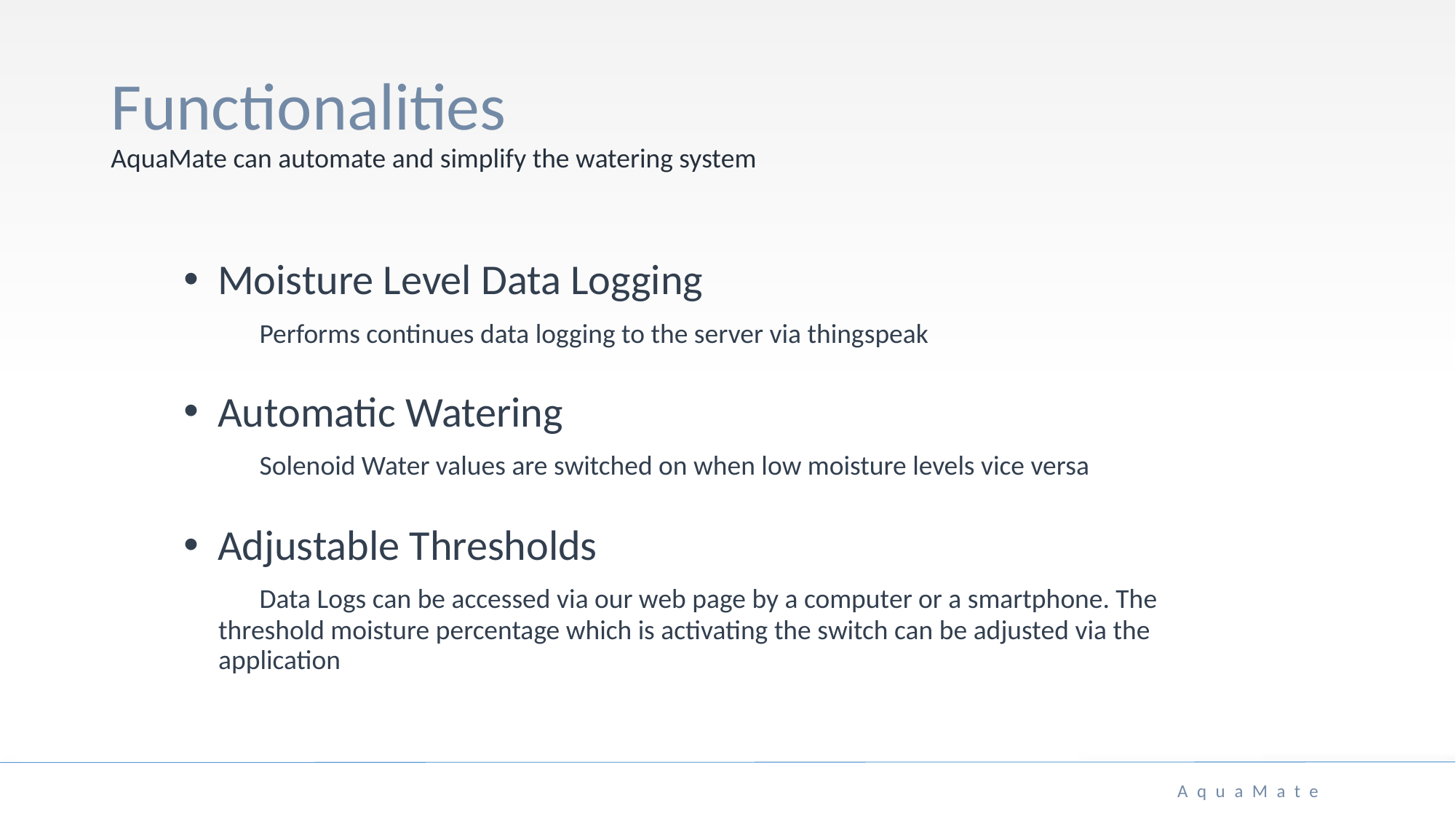

# Functionalities AquaMate can automate and simplify the watering system
Moisture Level Data Logging
     Performs continues data logging to the server via thingspeak

Automatic Watering
     Solenoid Water values are switched on when low moisture levels vice versa

Adjustable Thresholds
     Data Logs can be accessed via our web page by a computer or a smartphone. The threshold moisture percentage which is activating the switch can be adjusted via the application

AquaMate